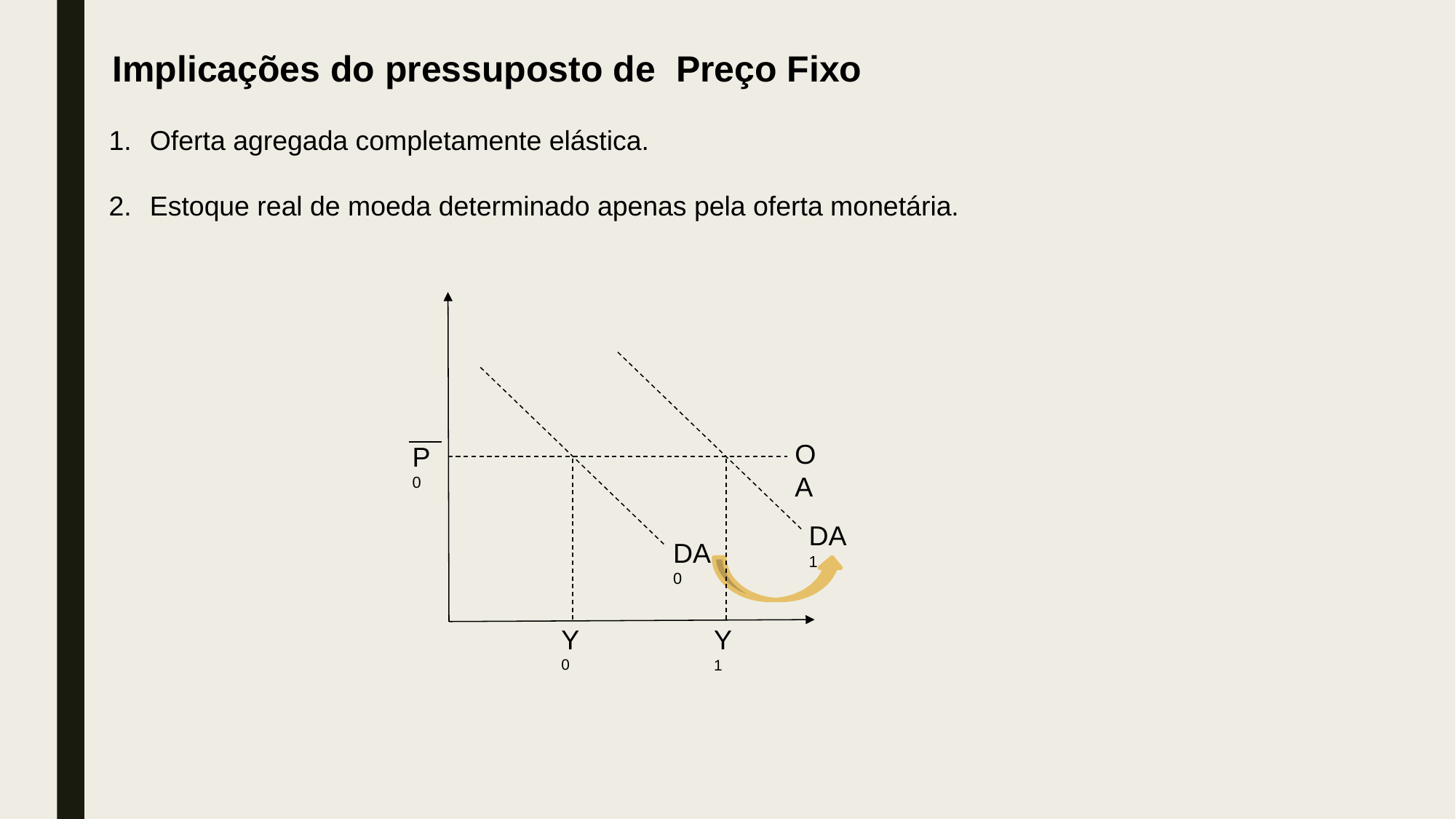

Implicações do pressuposto de  Preço Fixo
Oferta agregada completamente elástica.

Estoque real de moeda determinado apenas pela oferta monetária.
OA
P0
DA1
DA0

Y0
Y1